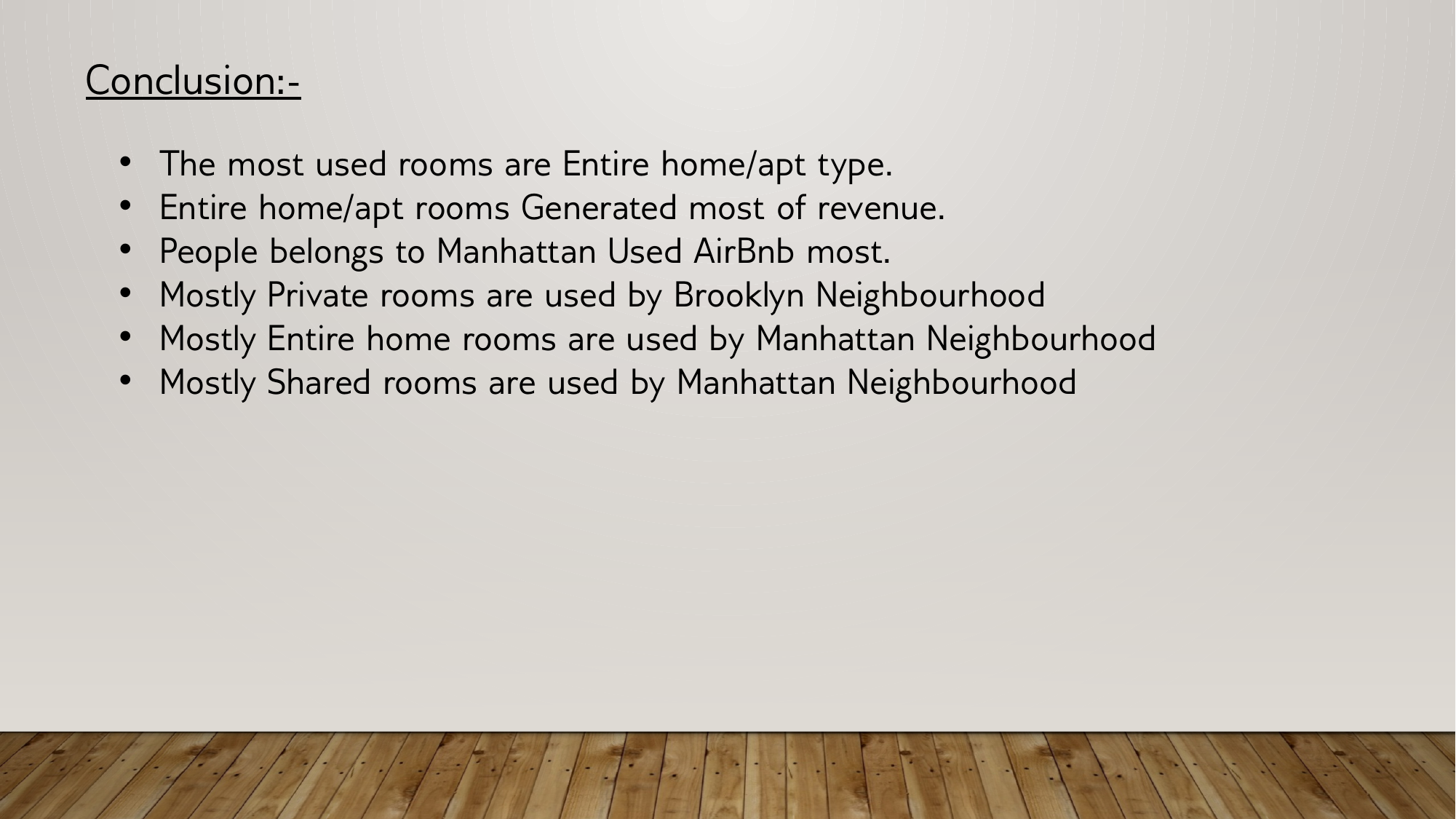

Conclusion:-
The most used rooms are Entire home/apt type.
Entire home/apt rooms Generated most of revenue.
People belongs to Manhattan Used AirBnb most.
Mostly Private rooms are used by Brooklyn Neighbourhood
Mostly Entire home rooms are used by Manhattan Neighbourhood
Mostly Shared rooms are used by Manhattan Neighbourhood